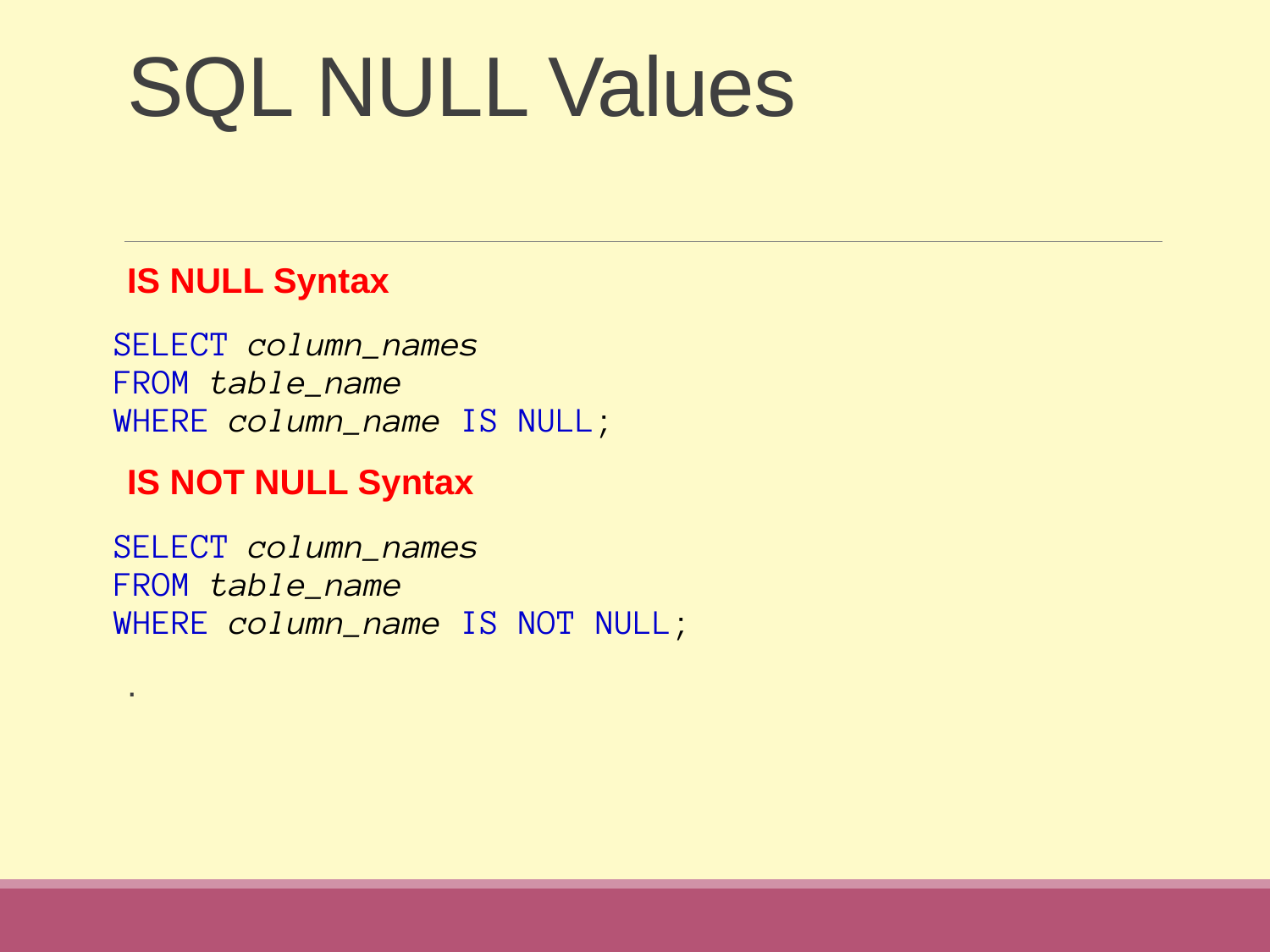

# SQL NULL Values
IS NULL Syntax
SELECT column_names
FROM table_name
WHERE column_name IS NULL;
IS NOT NULL Syntax
SELECT column_names
FROM table_name
WHERE column_name IS NOT NULL;
.